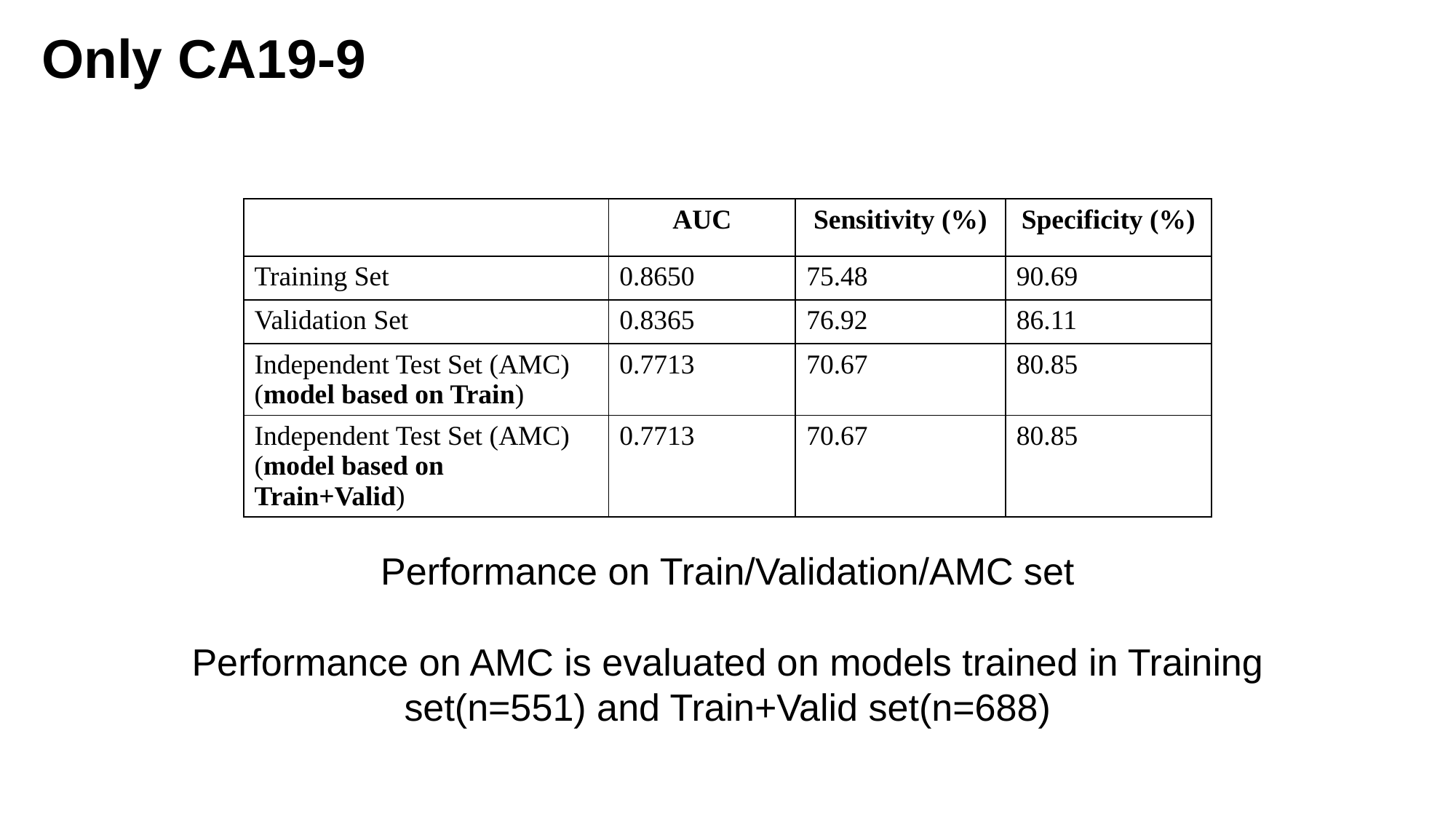

# Only CA19-9
|  | AUC | Sensitivity (%) | Specificity (%) |
| --- | --- | --- | --- |
| Training Set | 0.8650 | 75.48 | 90.69 |
| Validation Set | 0.8365 | 76.92 | 86.11 |
| Independent Test Set (AMC) (model based on Train) | 0.7713 | 70.67 | 80.85 |
| Independent Test Set (AMC) (model based on Train+Valid) | 0.7713 | 70.67 | 80.85 |
Performance on Train/Validation/AMC set

Performance on AMC is evaluated on models trained in Training set(n=551) and Train+Valid set(n=688)